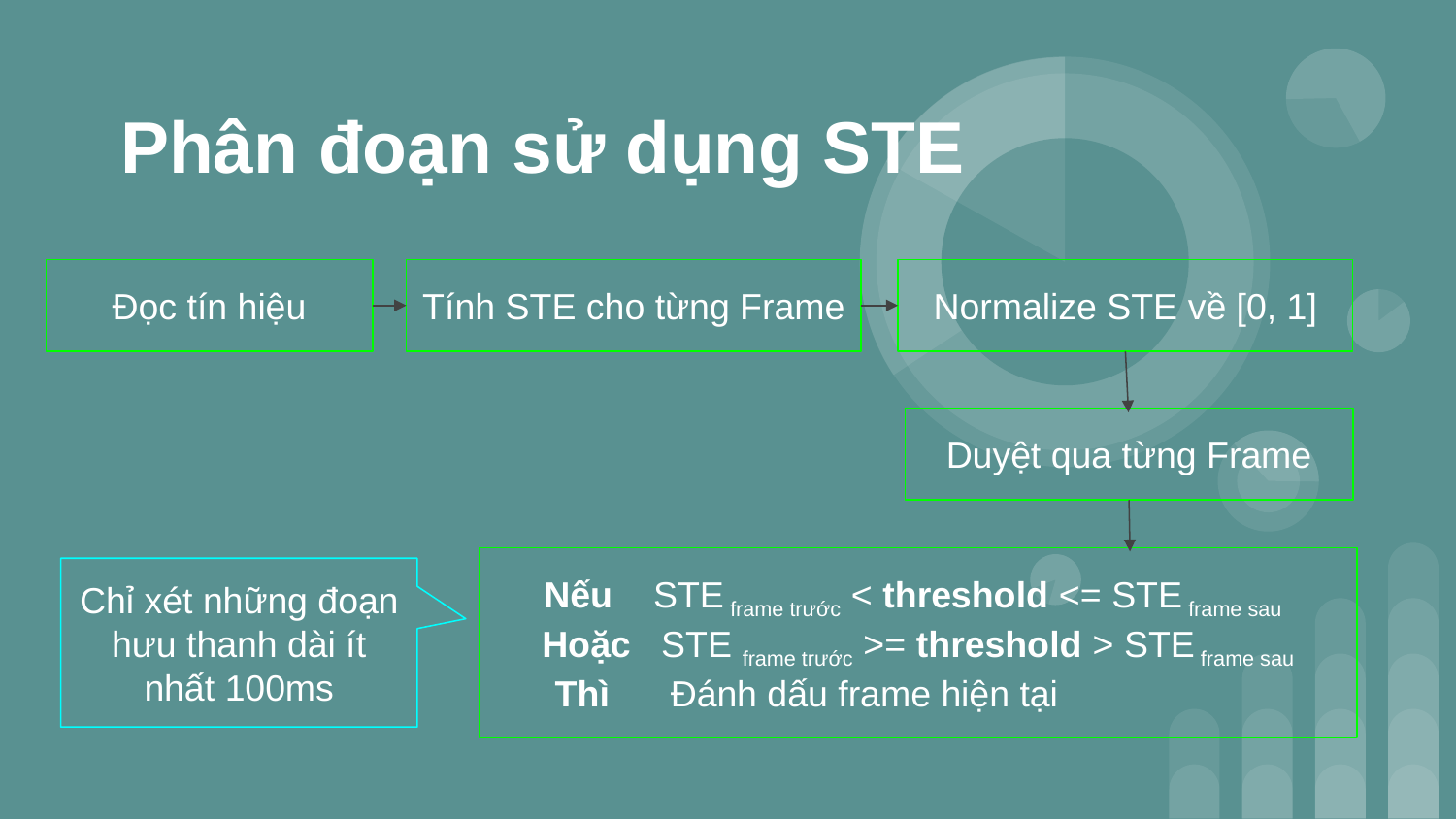

# Phân đoạn sử dụng STE
Đọc tín hiệu
Tính STE cho từng Frame
Normalize STE về [0, 1]
Duyệt qua từng Frame
Nếu    STE frame trước < threshold <= STE frame sau
Hoặc   STE frame trước >= threshold > STE frame sau
      Thì      Đánh dấu frame hiện tại
Chỉ xét những đoạn hưu thanh dài ít nhất 100ms